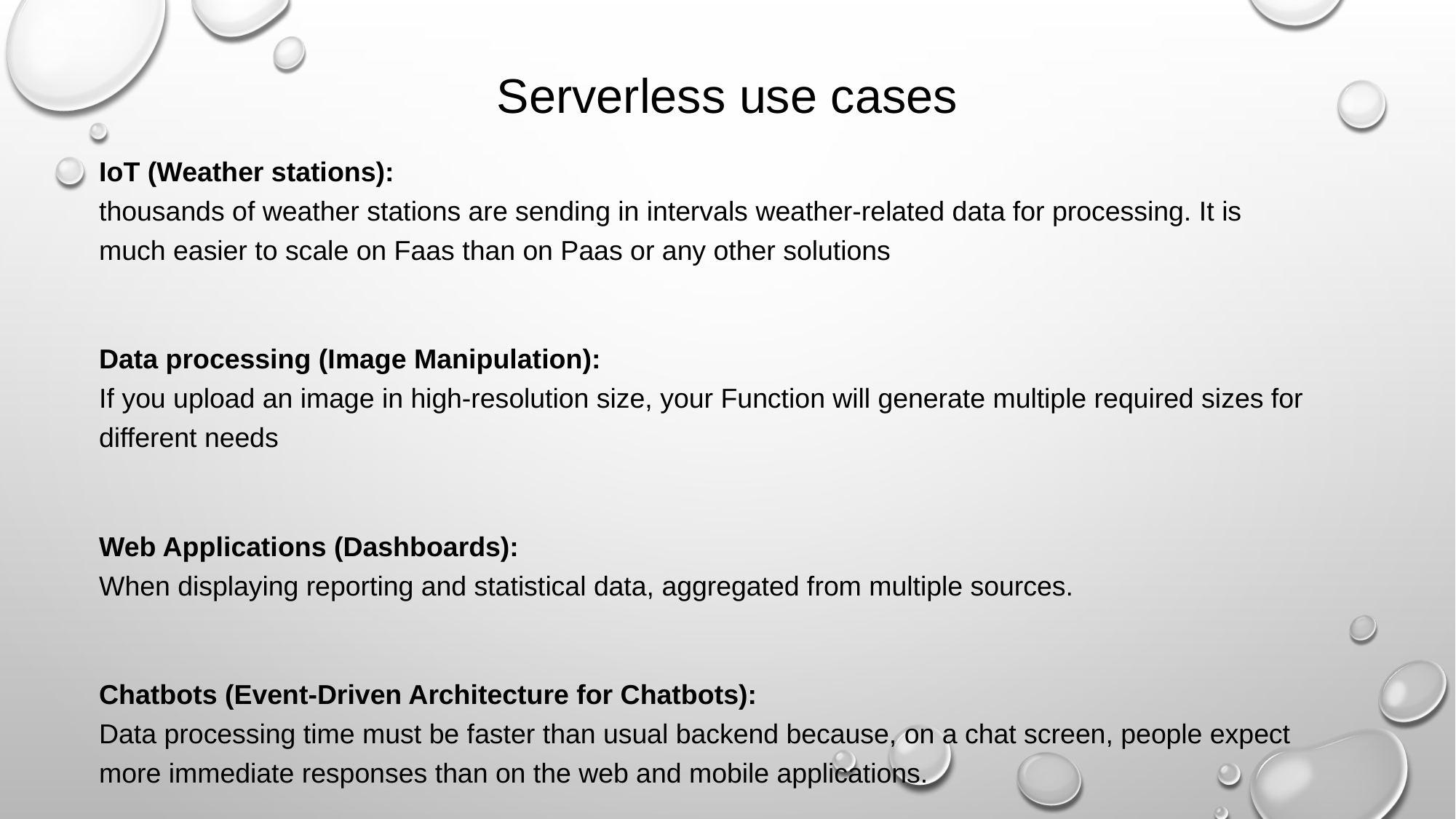

Serverless use cases
IoT (Weather stations):
thousands of weather stations are sending in intervals weather-related data for processing. It is much easier to scale on Faas than on Paas or any other solutions

Data processing (Image Manipulation):
If you upload an image in high-resolution size, your Function will generate multiple required sizes for different needs

Web Applications (Dashboards):
When displaying reporting and statistical data, aggregated from multiple sources.

Chatbots (Event-Driven Architecture for Chatbots):
Data processing time must be faster than usual backend because, on a chat screen, people expect more immediate responses than on the web and mobile applications.